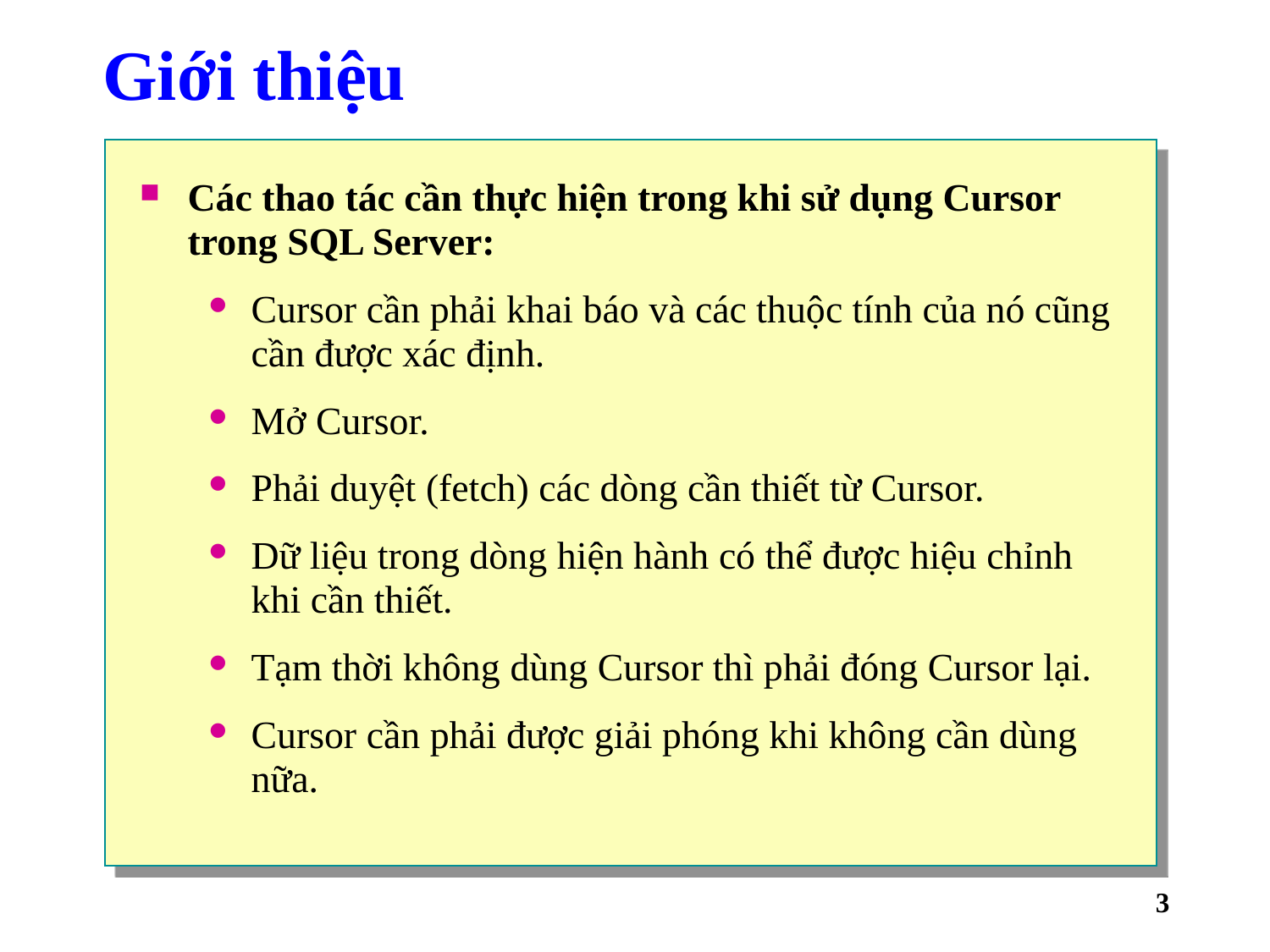

# Giới thiệu
Các thao tác cần thực hiện trong khi sử dụng Cursor trong SQL Server:
Cursor cần phải khai báo và các thuộc tính của nó cũng cần được xác định.
Mở Cursor.
Phải duyệt (fetch) các dòng cần thiết từ Cursor.
Dữ liệu trong dòng hiện hành có thể được hiệu chỉnh khi cần thiết.
Tạm thời không dùng Cursor thì phải đóng Cursor lại.
Cursor cần phải được giải phóng khi không cần dùng nữa.